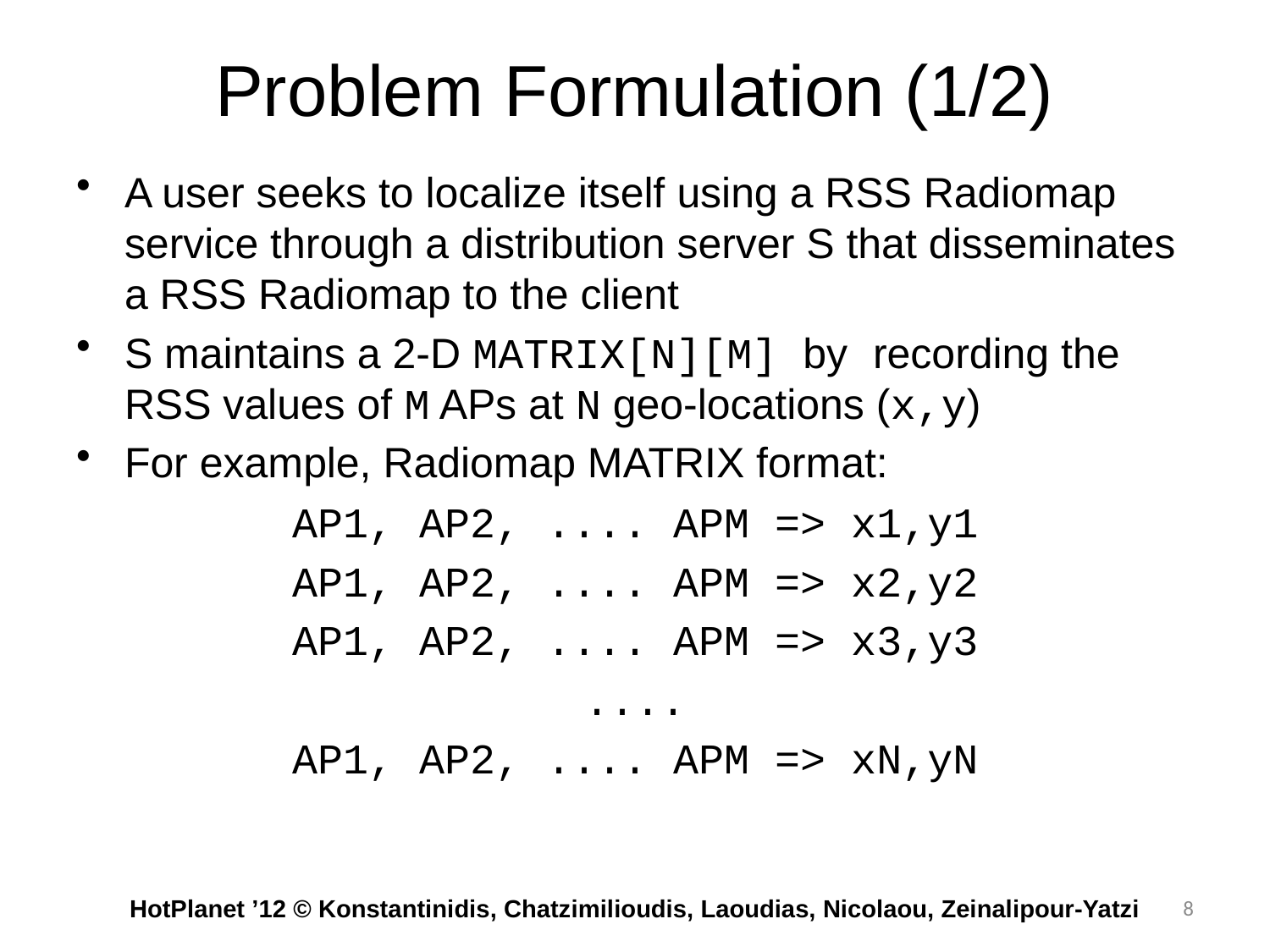

# Problem Formulation (1/2)
A user seeks to localize itself using a RSS Radiomap service through a distribution server S that disseminates a RSS Radiomap to the client
S maintains a 2-D MATRIX[N][M] by recording the RSS values of M APs at N geo-locations (x,y)
For example, Radiomap MATRIX format:
AP1, AP2, .... APM => x1,y1
AP1, AP2, .... APM => x2,y2
AP1, AP2, .... APM => x3,y3
....
AP1, AP2, .... APM => xN,yN

 HotPlanet ’12 © Konstantinidis, Chatzimilioudis, Laoudias, Nicolaou, Zeinalipour-Yatzi
8